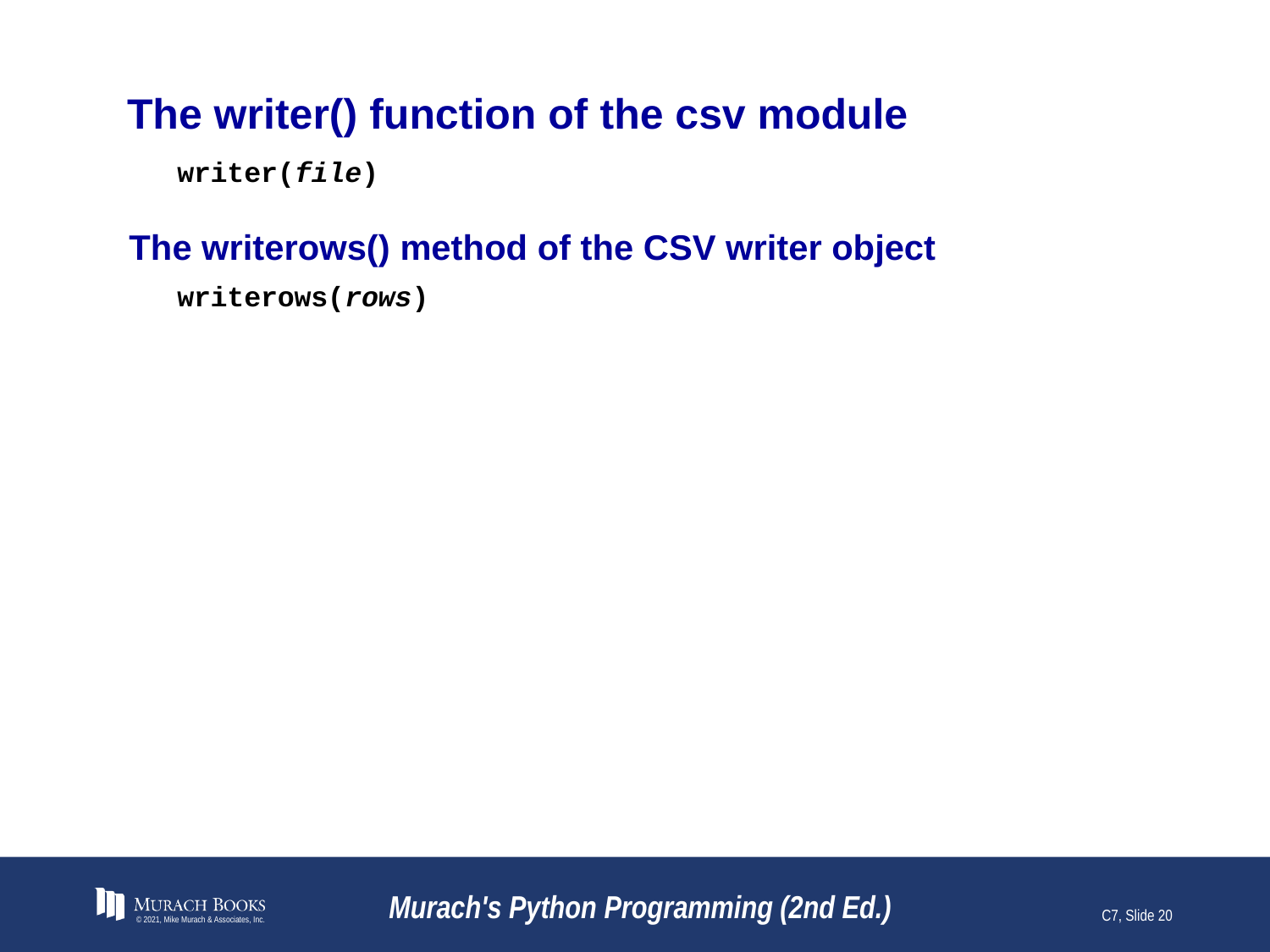

# The writer() function of the csv module
writer(file)
The writerows() method of the CSV writer object
writerows(rows)

© 2021, Mike Murach & Associates, Inc.
Murach's Python Programming (2nd Ed.)

C7, Slide 20